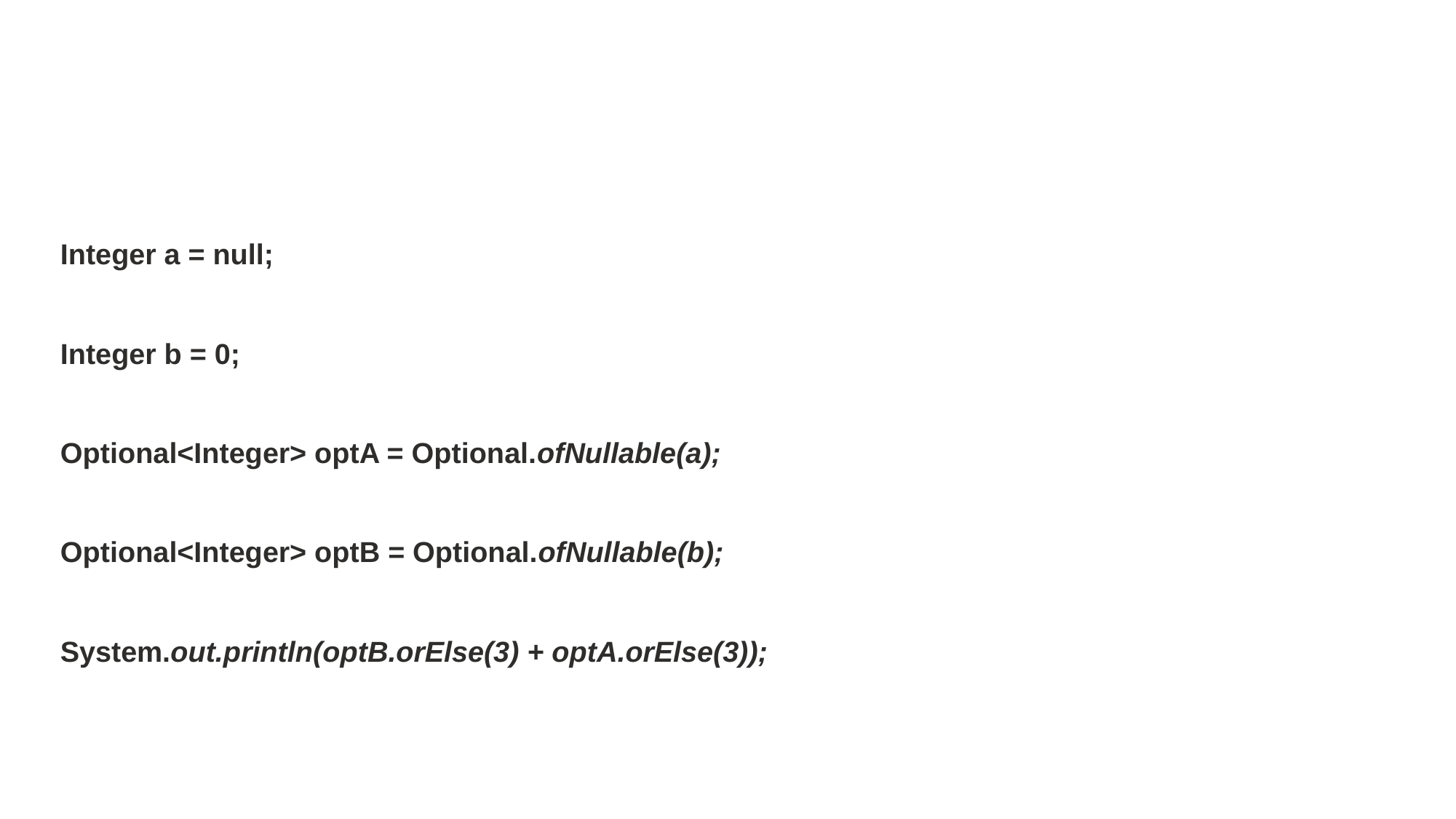

#
Integer a = null;

Integer b = 0;

Optional<Integer> optA = Optional.ofNullable(a);

Optional<Integer> optB = Optional.ofNullable(b);

System.out.println(optB.orElse(3) + optA.orElse(3));